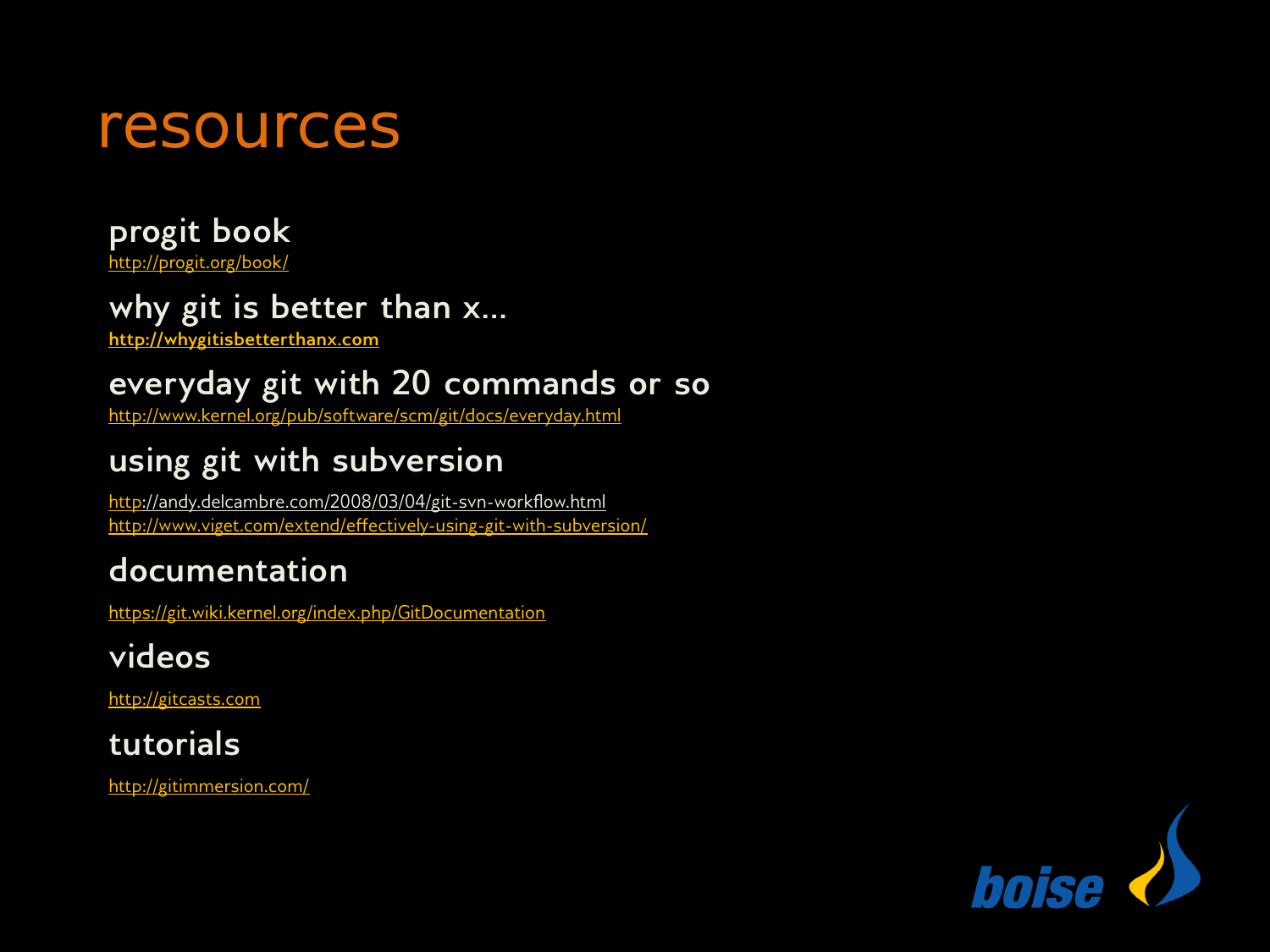

# resources
progit book
http://progit.org/book/
why git is better than x…
http://whygitisbetterthanx.com
everyday git with 20 commands or so http://www.kernel.org/pub/software/scm/git/docs/everyday.html
using git with subversion
http://andy.delcambre.com/2008/03/04/git-svn-workflow.html
http://www.viget.com/extend/effectively-using-git-with-subversion/
documentation
https://git.wiki.kernel.org/index.php/GitDocumentation
videos
http://gitcasts.com
tutorials
http://gitimmersion.com/